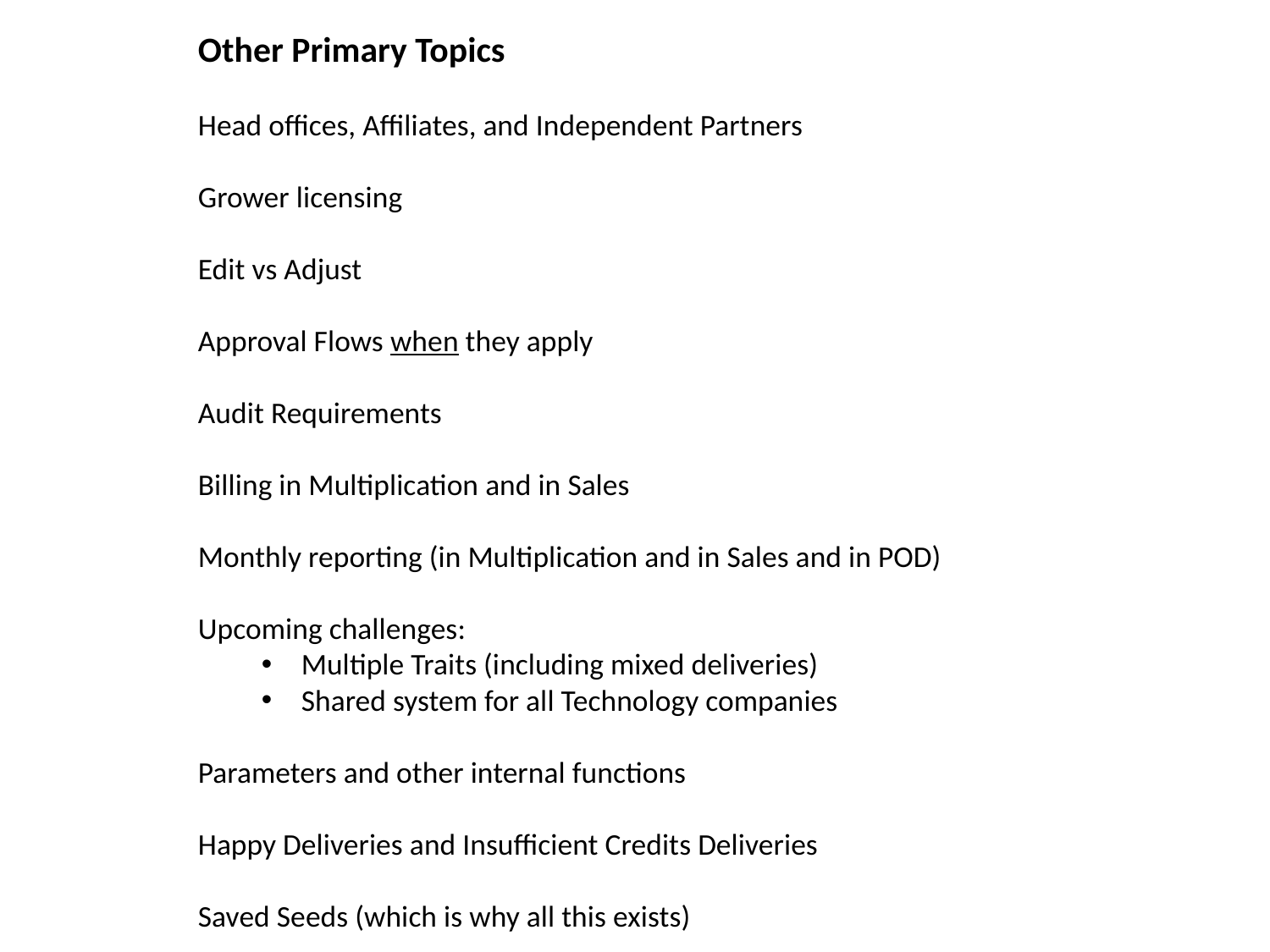

Other Primary Topics

Head offices, Affiliates, and Independent Partners

Grower licensing

Edit vs Adjust

Approval Flows when they apply

Audit Requirements

Billing in Multiplication and in Sales

Monthly reporting (in Multiplication and in Sales and in POD)

Upcoming challenges:
Multiple Traits (including mixed deliveries)
Shared system for all Technology companies

Parameters and other internal functions

Happy Deliveries and Insufficient Credits Deliveries

Saved Seeds (which is why all this exists)